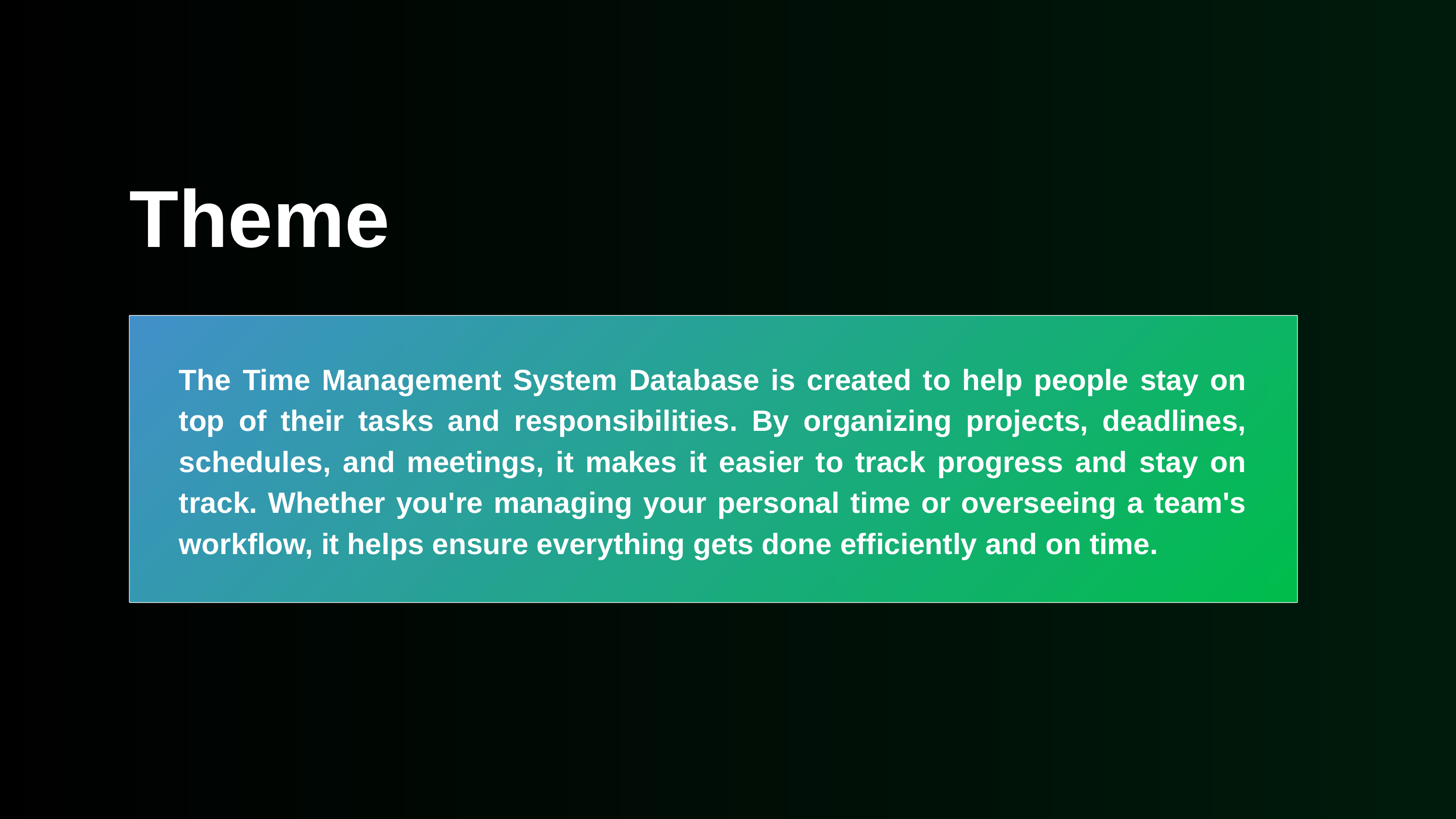

Theme

The Time Management System Database is created to help people stay on top of their tasks and responsibilities. By organizing projects, deadlines, schedules, and meetings, it makes it easier to track progress and stay on track. Whether you're managing your personal time or overseeing a team's workflow, it helps ensure everything gets done efficiently and on time.